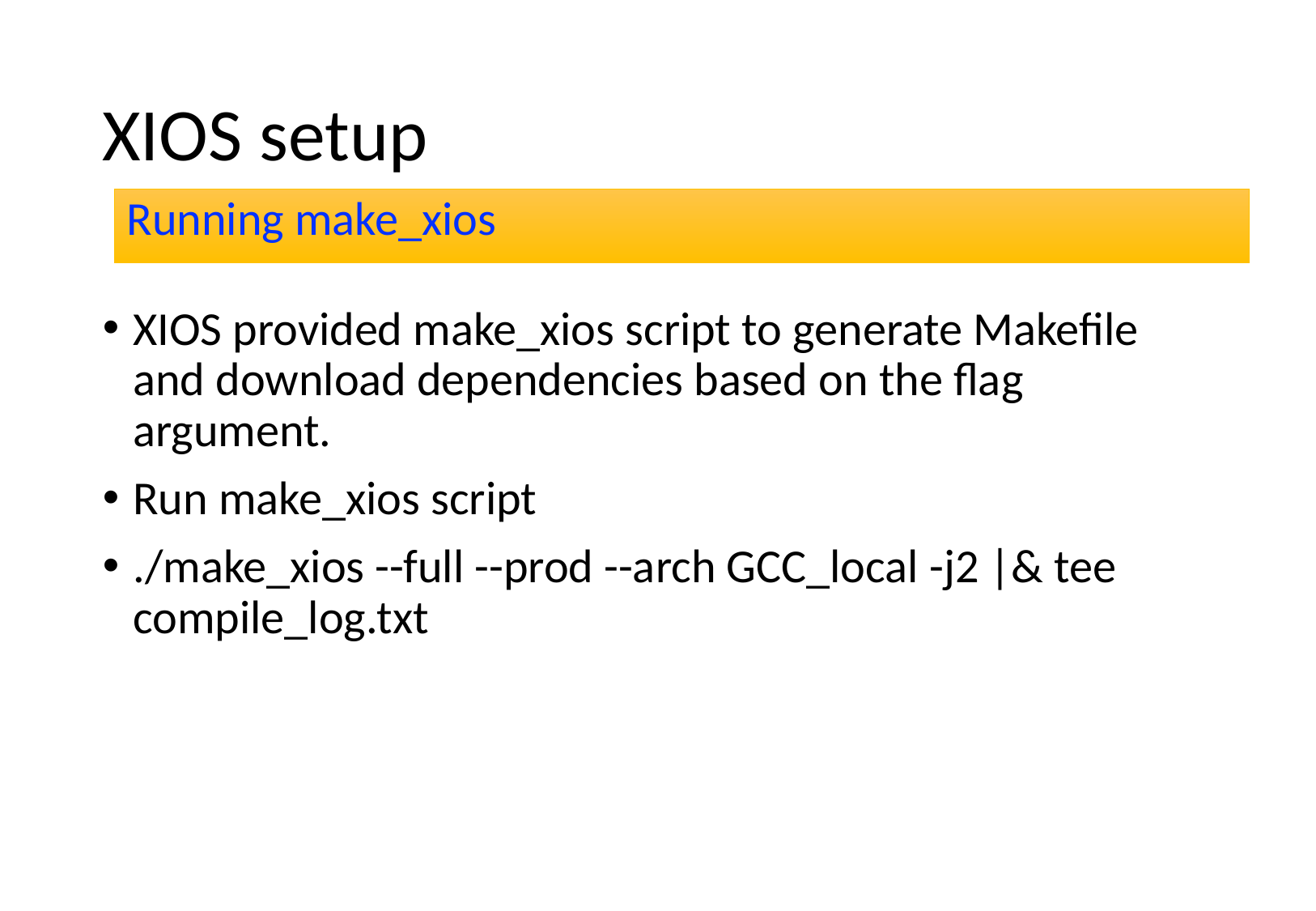

# XIOS setup
Running make_xios
XIOS provided make_xios script to generate Makefile and download dependencies based on the flag argument.
Run make_xios script
./make_xios --full --prod --arch GCC_local -j2 |& tee compile_log.txt